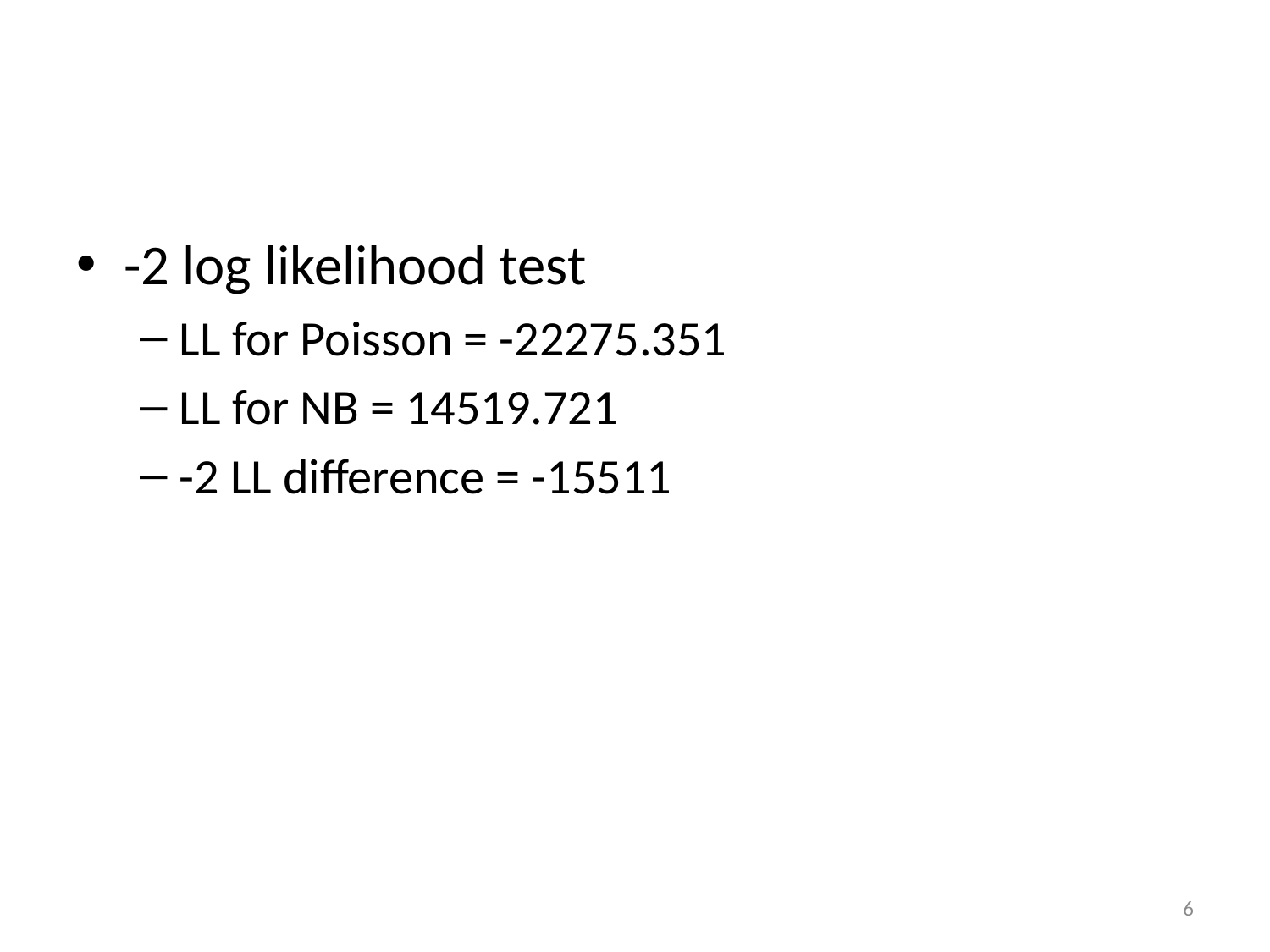

#
-2 log likelihood test
LL for Poisson = -22275.351
LL for NB = 14519.721
-2 LL difference = -15511
6